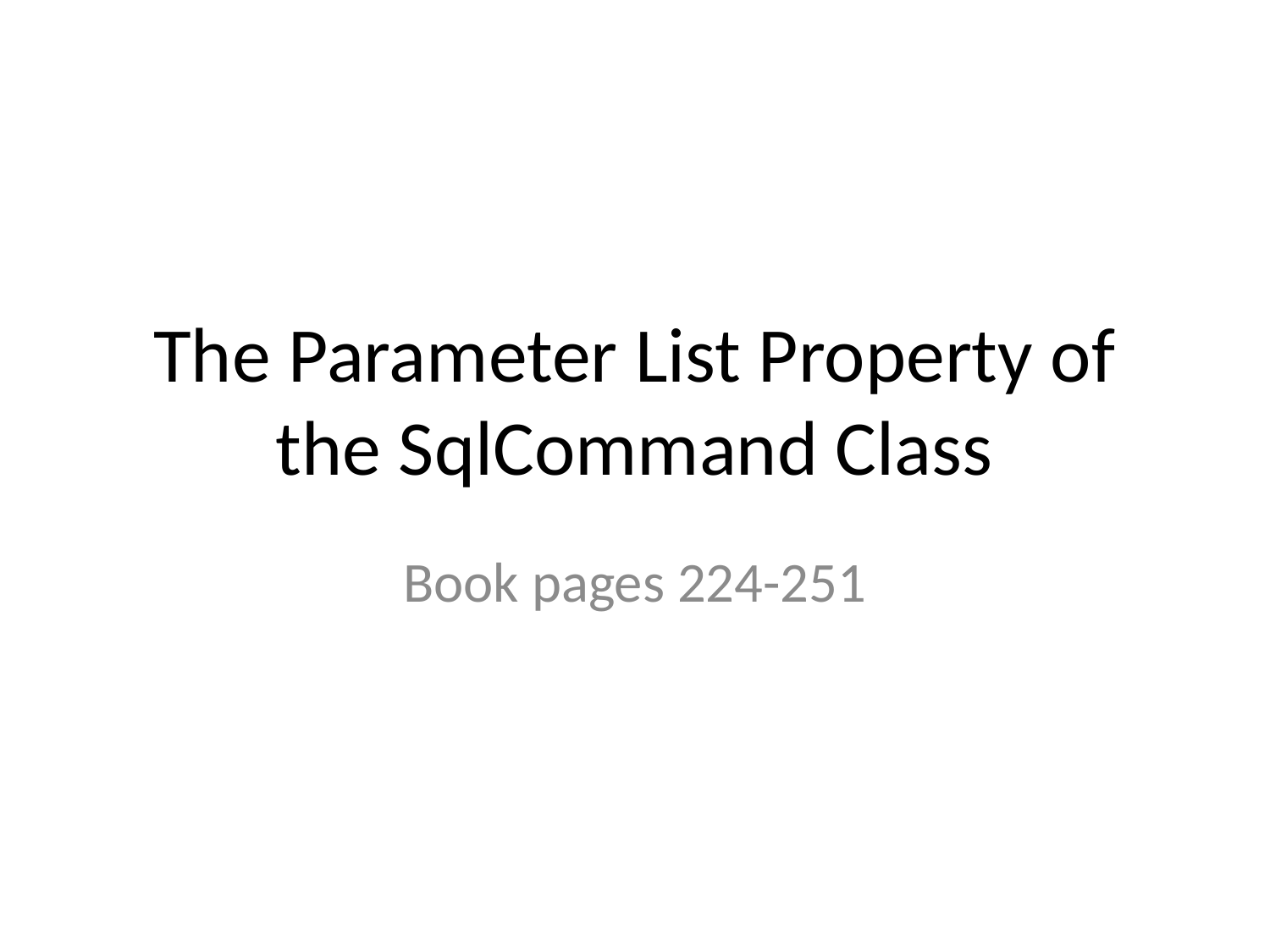

# The Parameter List Property of the SqlCommand Class
Book pages 224-251